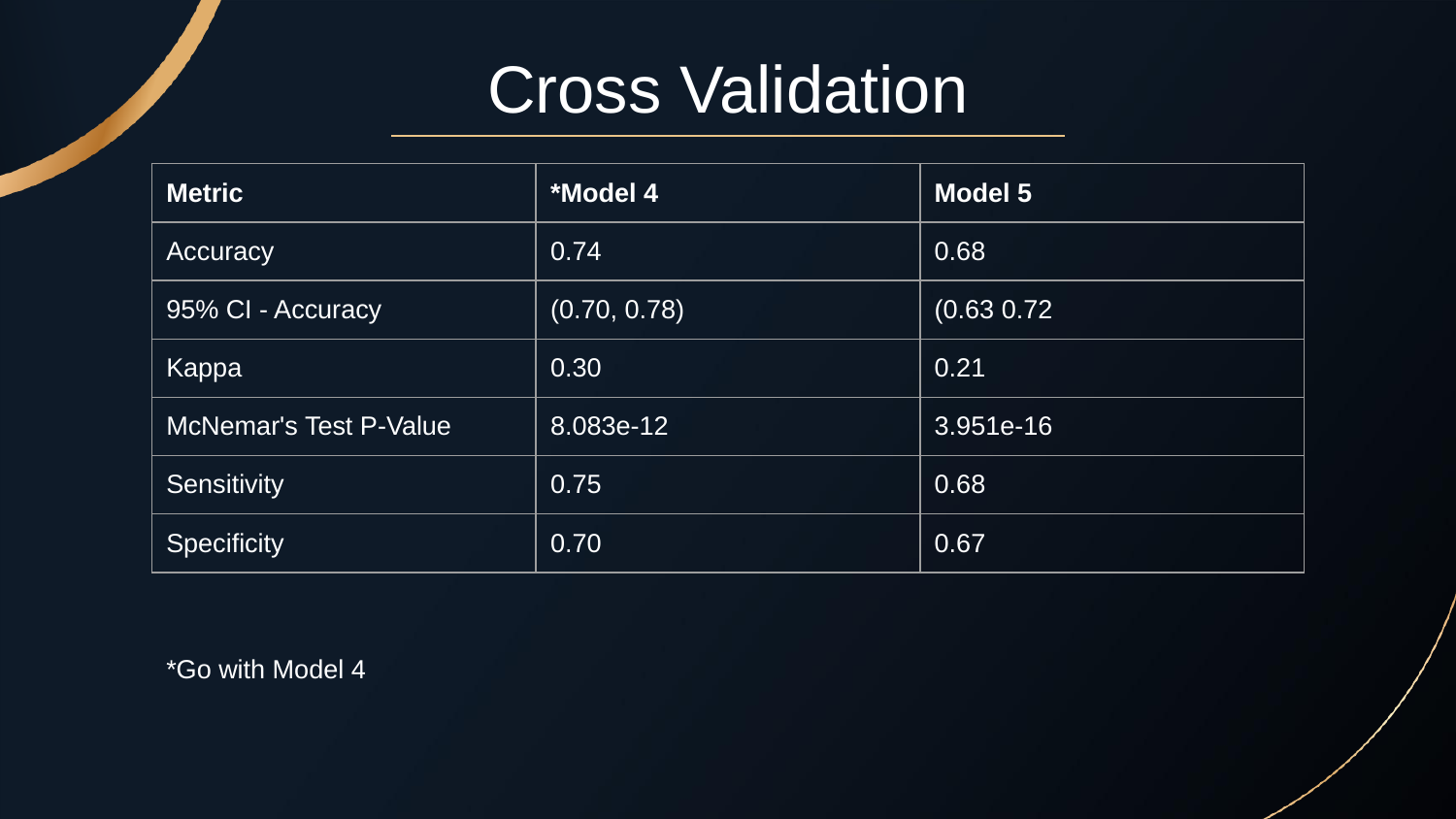

# Cross Validation
| Metric | \*Model 4 | Model 5 |
| --- | --- | --- |
| Accuracy | 0.74 | 0.68 |
| 95% CI - Accuracy | (0.70, 0.78) | (0.63 0.72 |
| Kappa | 0.30 | 0.21 |
| McNemar's Test P-Value | 8.083e-12 | 3.951e-16 |
| Sensitivity | 0.75 | 0.68 |
| Specificity | 0.70 | 0.67 |
*Go with Model 4